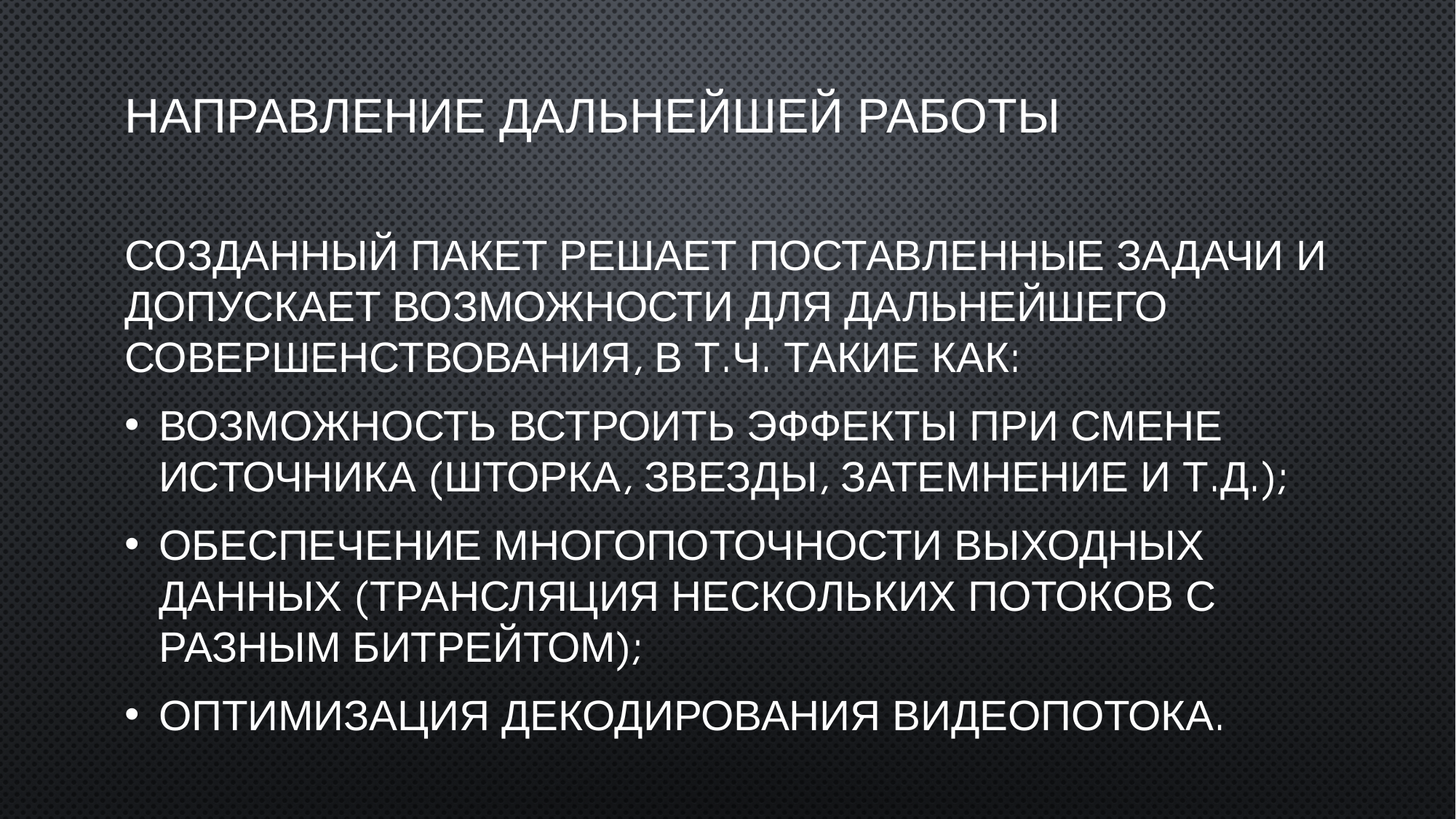

# Направление дальнейшей работы
Созданный пакет решает поставленные задачи и допускает возможности для дальнейшего совершенствования, в т.ч. такие как:
Возможность встроить эффекты при смене источника (шторка, звезды, затемнение и т.д.);
Обеспечение многопоточности выходных данных (трансляция нескольких потоков с разным битрейтом);
Оптимизация декодирования видеопотока.